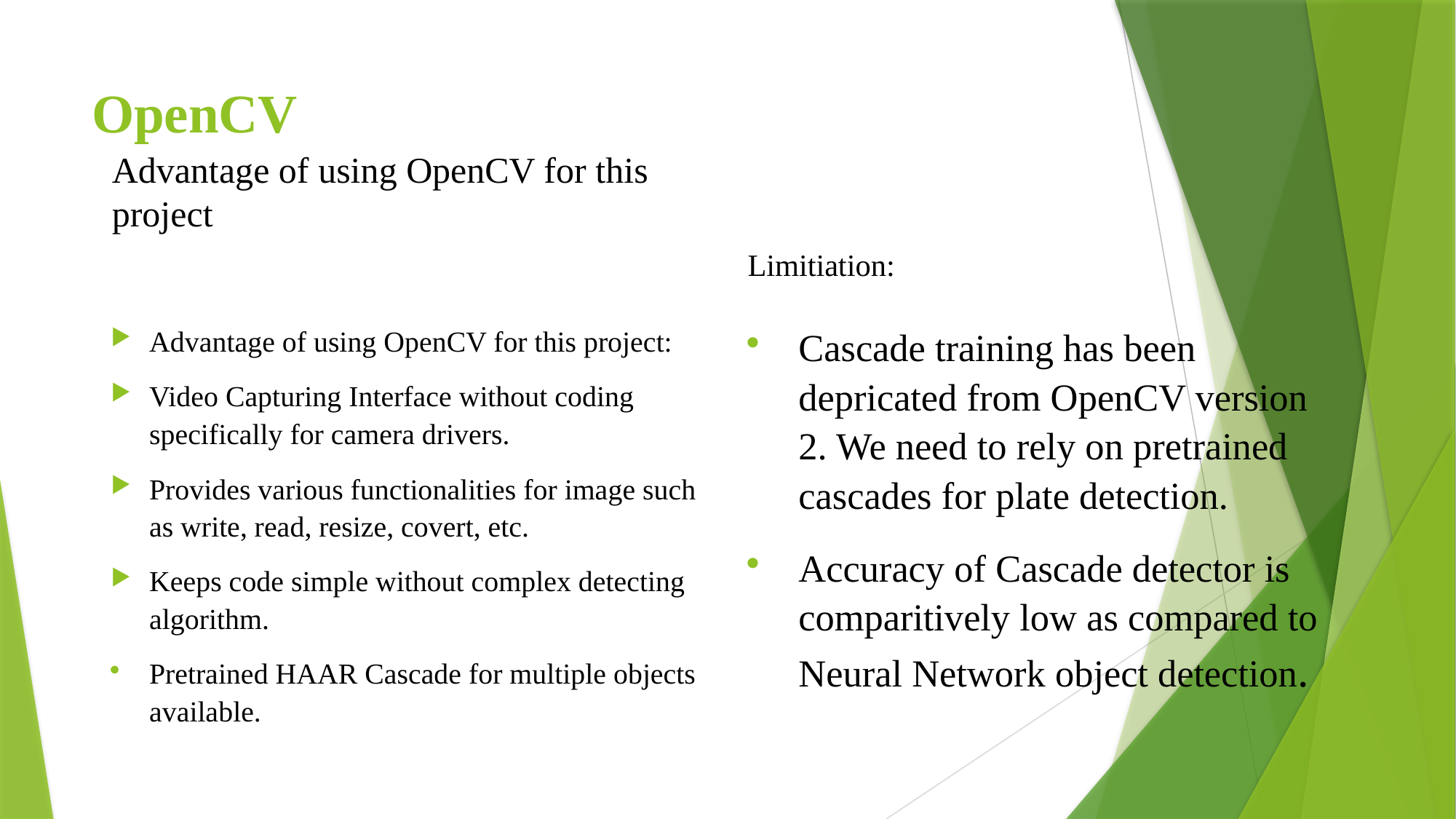

# OpenCV
Advantage of using OpenCV for this project

Limitiation:

Advantage of using OpenCV for this project:
Video Capturing Interface without coding specifically for camera drivers.
Provides various functionalities for image such as write, read, resize, covert, etc.
Keeps code simple without complex detecting algorithm.
Pretrained HAAR Cascade for multiple objects available.

Cascade training has been depricated from OpenCV version 2. We need to rely on pretrained cascades for plate detection.
Accuracy of Cascade detector is comparitively low as compared to Neural Network object detection.